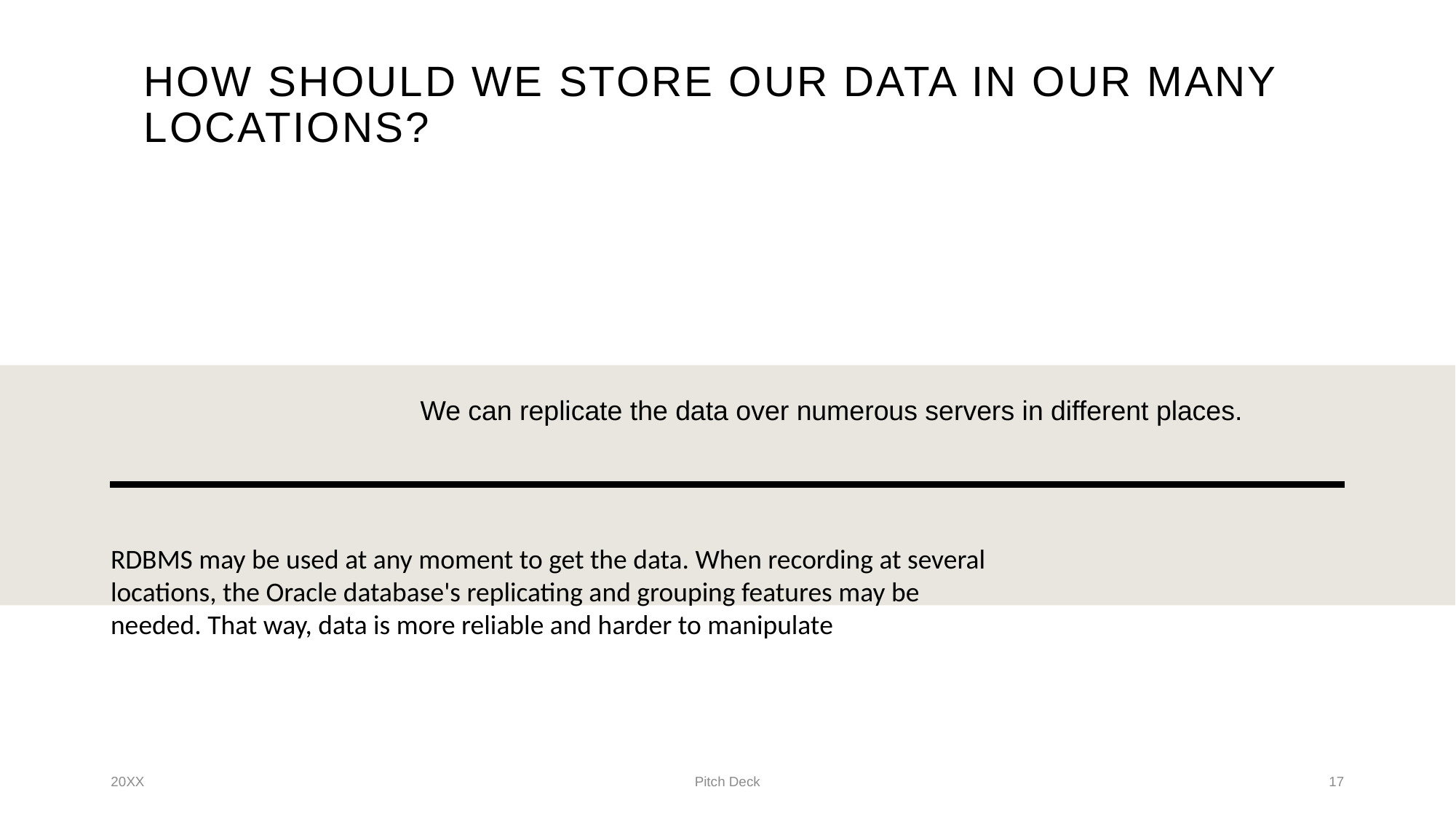

# How should we store our data in our many locations?
We can replicate the data over numerous servers in different places.
RDBMS may be used at any moment to get the data. When recording at several locations, the Oracle database's replicating and grouping features may be needed. That way, data is more reliable and harder to manipulate
20XX
Pitch Deck
17